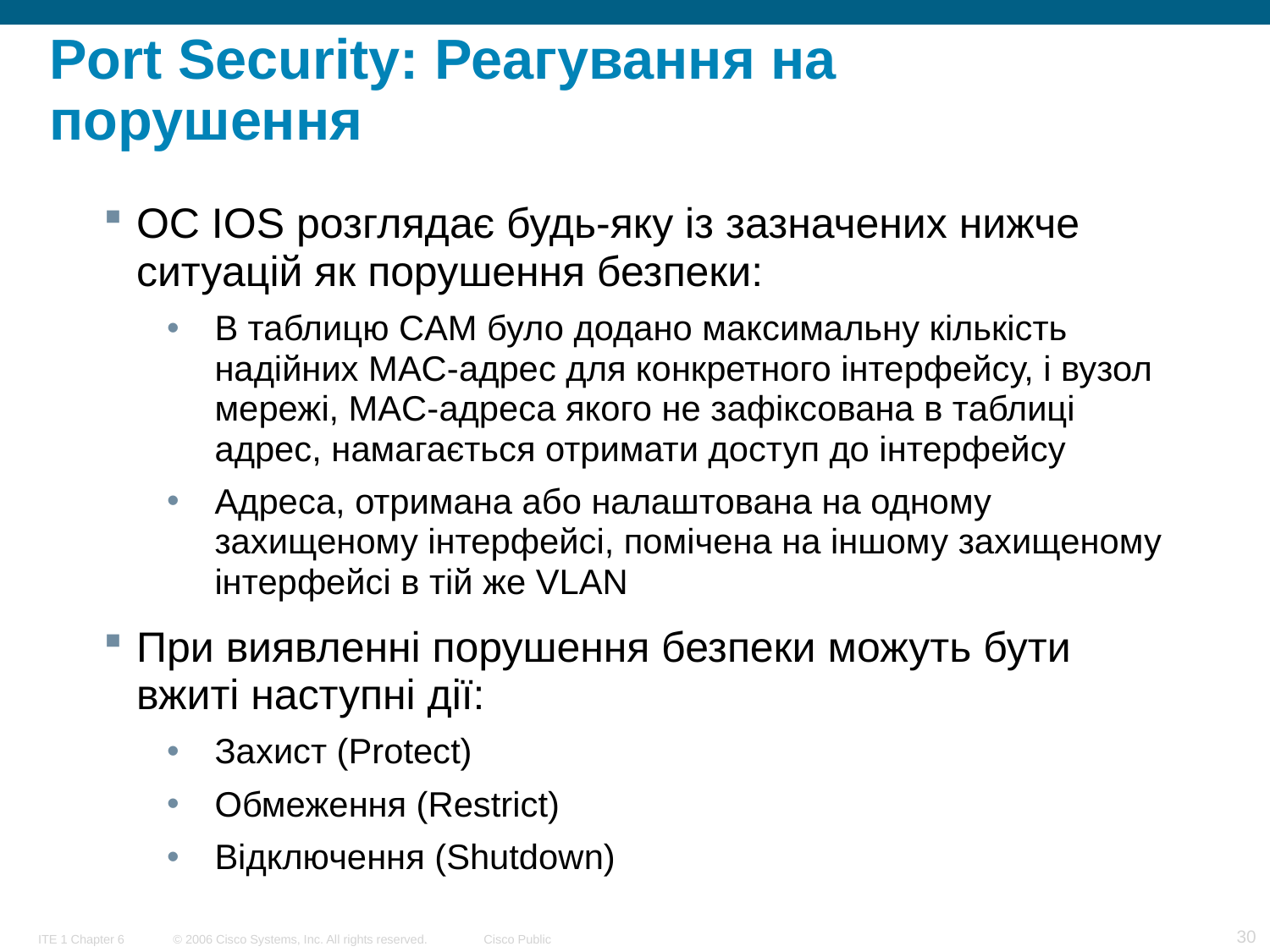

# Port Security: Реагування на порушення
ОС IOS розглядає будь-яку із зазначених нижче ситуацій як порушення безпеки:
В таблицю CAM було додано максимальну кількість надійних MAC-адрес для конкретного інтерфейсу, і вузол мережі, MAC-адреса якого не зафіксована в таблиці адрес, намагається отримати доступ до інтерфейсу
Адреса, отримана або налаштована на одному захищеному інтерфейсі, помічена на іншому захищеному інтерфейсі в тій же VLAN
При виявленні порушення безпеки можуть бути вжиті наступні дії:
Захист (Protect)
Обмеження (Restrict)
Відключення (Shutdown)